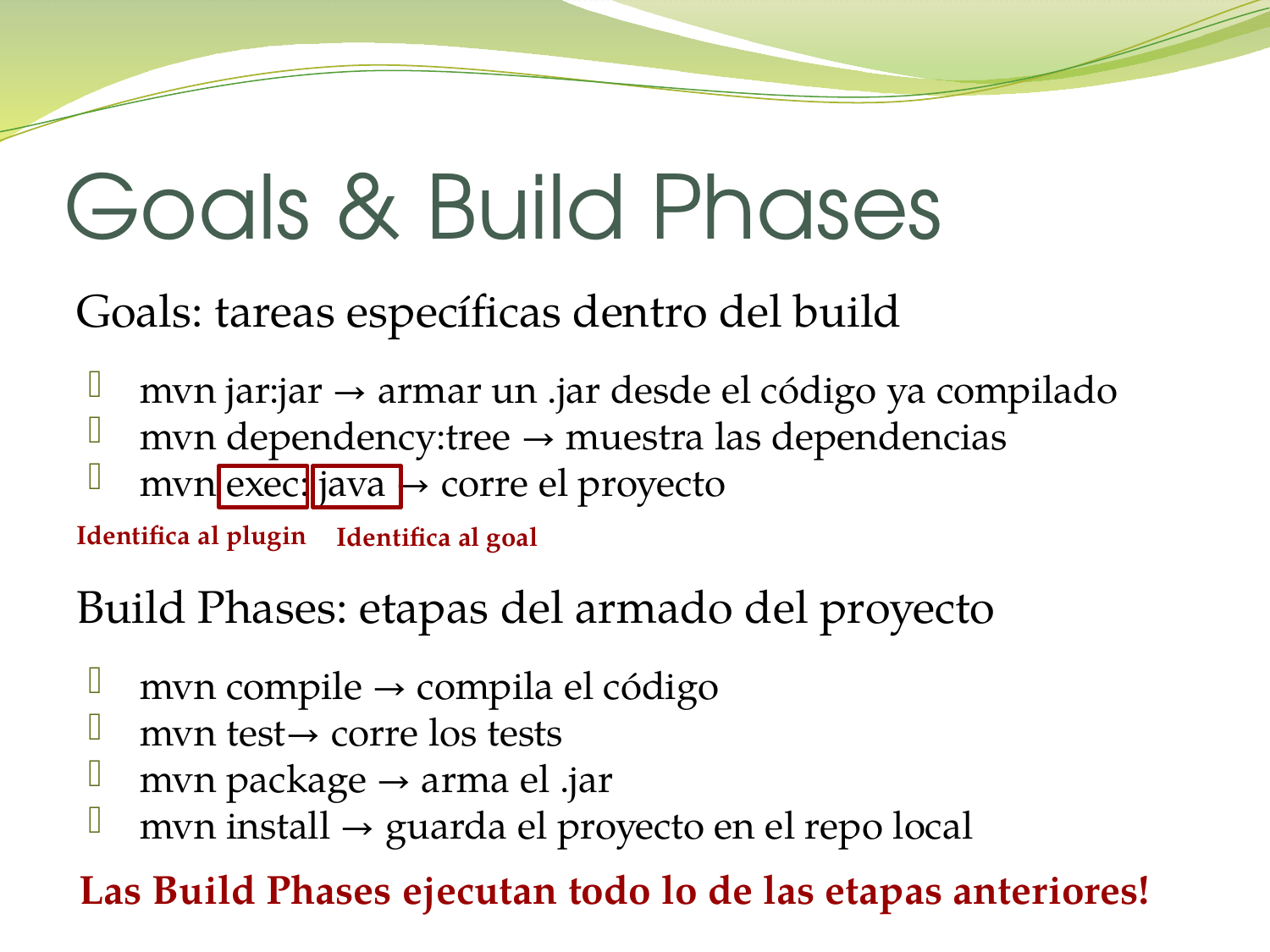

# Goals & Build Phases
Goals: tareas específicas dentro del build
mvn jar:jar → armar un .jar desde el código ya compilado
mvn dependency:tree → muestra las dependencias
mvn exec: java → corre el proyecto

Identifica al plugin

Identifica al goal
Build Phases: etapas del armado del proyecto
mvn compile → compila el código
mvn test→ corre los tests
mvn package → arma el .jar
mvn install → guarda el proyecto en el repo local
Las Build Phases ejecutan todo lo de las etapas anteriores!
16